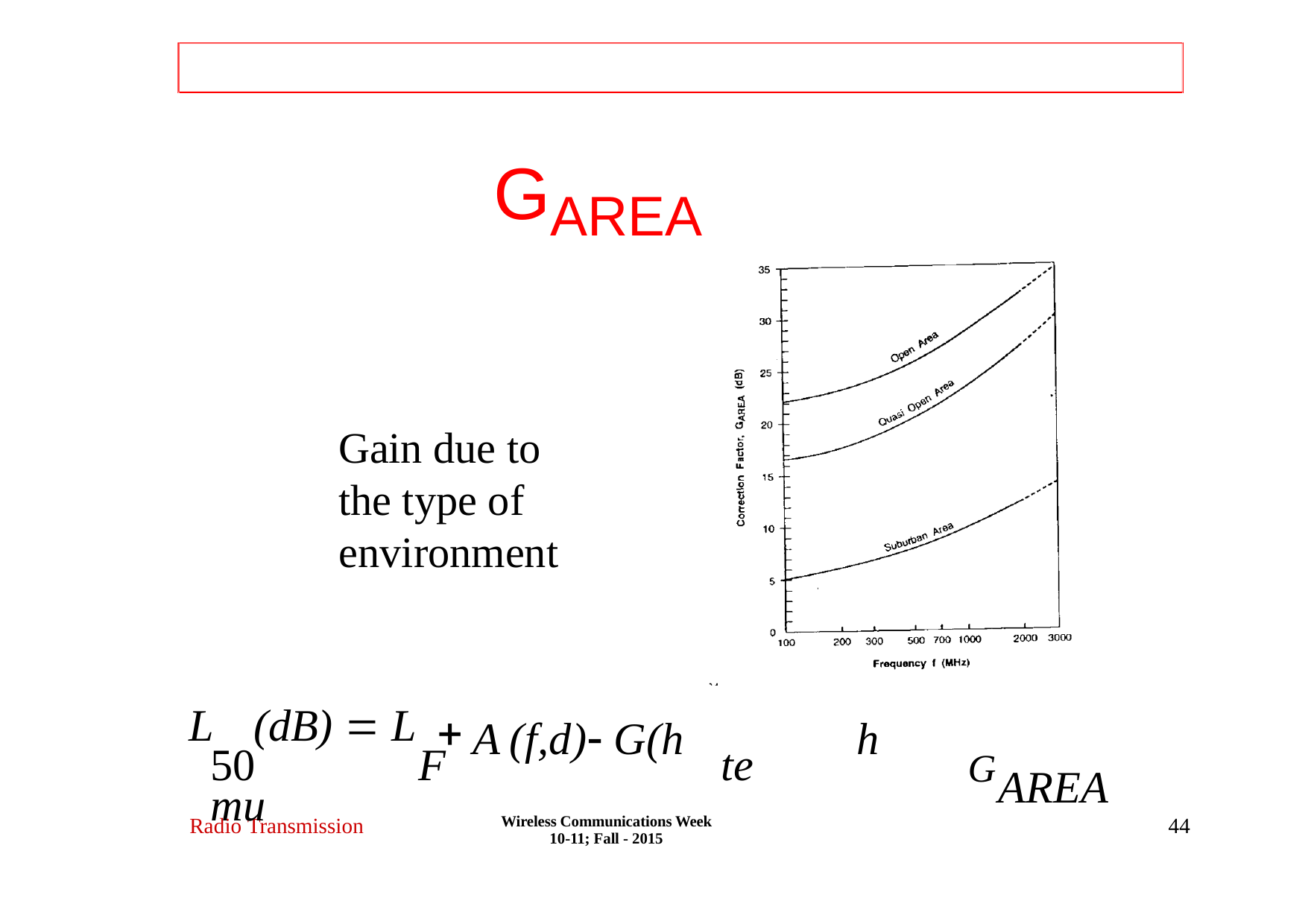

# GAREA

Gain due to  the type of  environment

L	(dB) = L
50	F	mu
A	(f,d)− G(h
) − G(	re ) −
h
te
GAREA

Wireless Communications Week 10-11; Fall - 2015
Radio Transmission
44